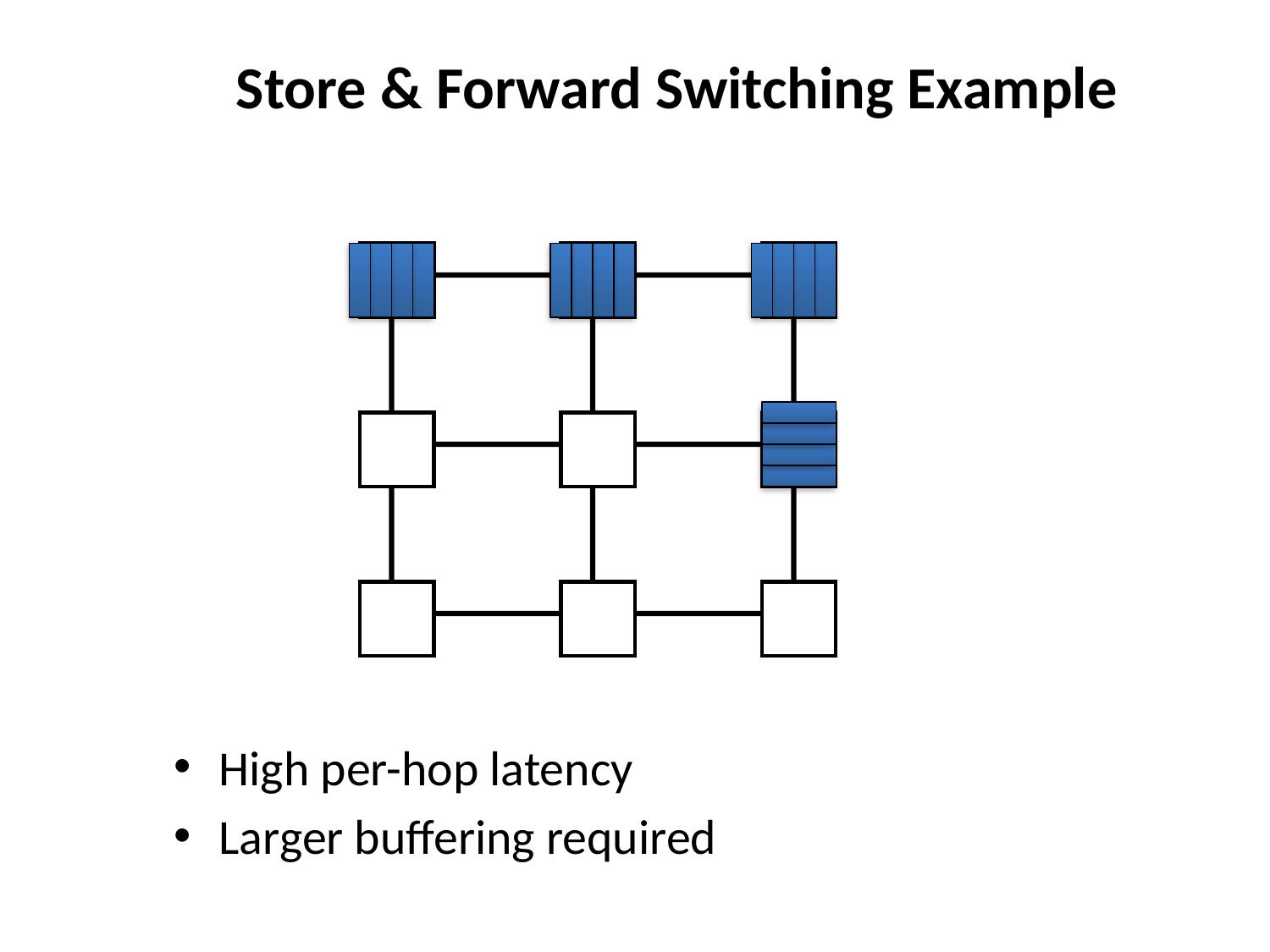

# Store & Forward Switching Example

High per-hop latency
Larger buffering required